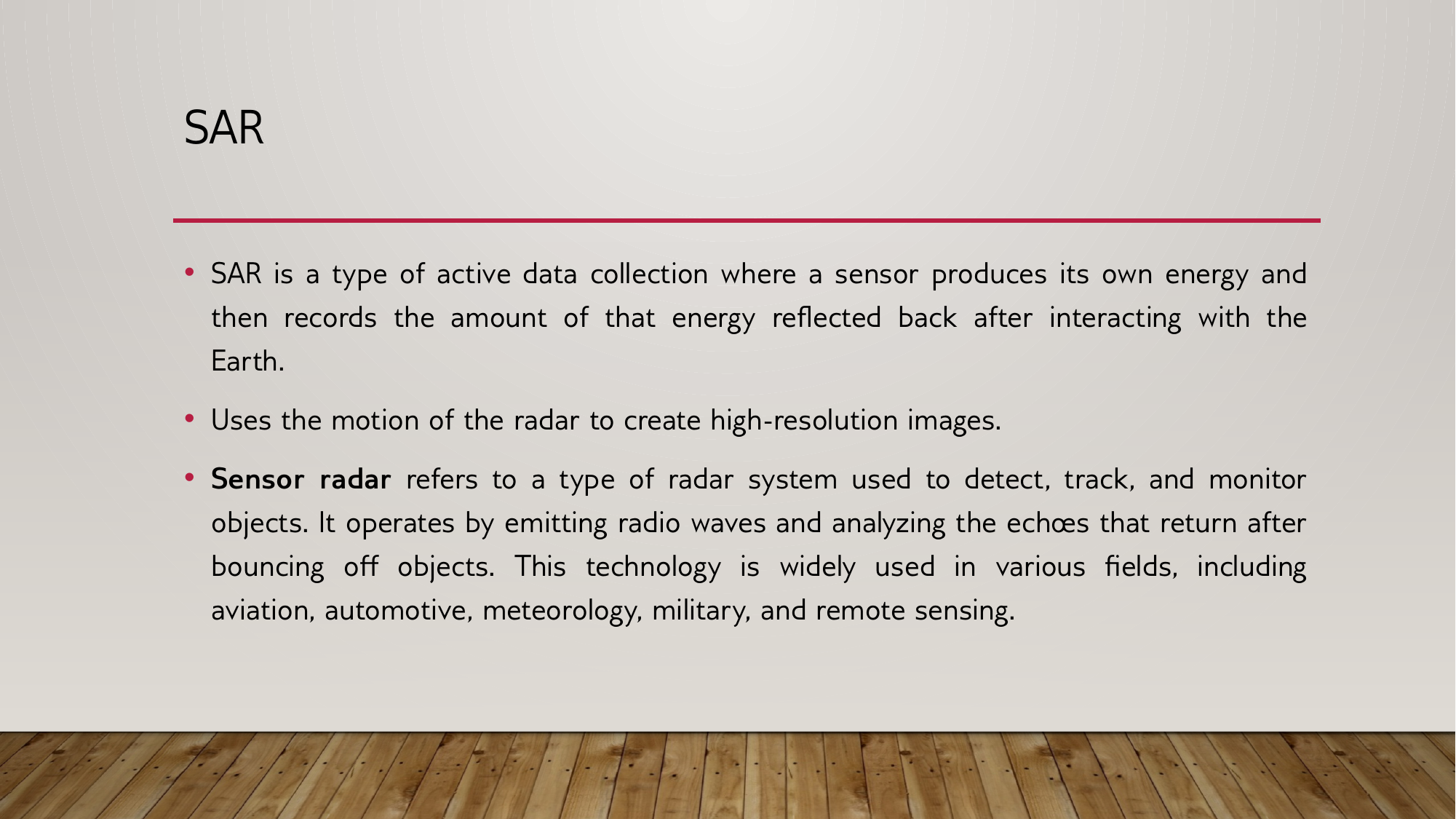

# SAR
SAR is a type of active data collection where a sensor produces its own energy and then records the amount of that energy reflected back after interacting with the Earth.
Uses the motion of the radar to create high-resolution images.
Sensor radar refers to a type of radar system used to detect, track, and monitor objects. It operates by emitting radio waves and analyzing the echoes that return after bouncing off objects. This technology is widely used in various fields, including aviation, automotive, meteorology, military, and remote sensing.